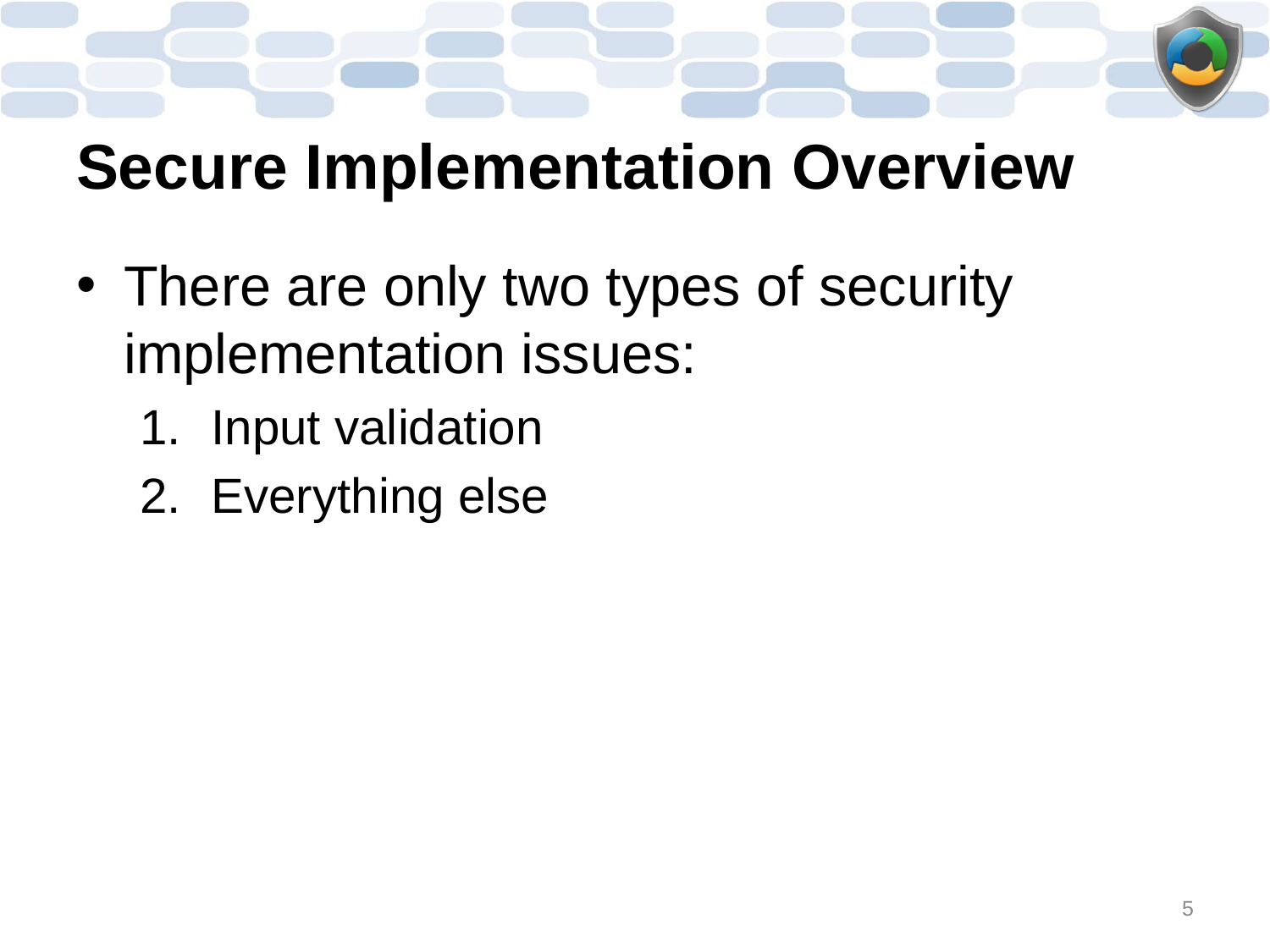

# Secure Implementation Overview
There are only two types of security implementation issues:
Input validation
Everything else
5